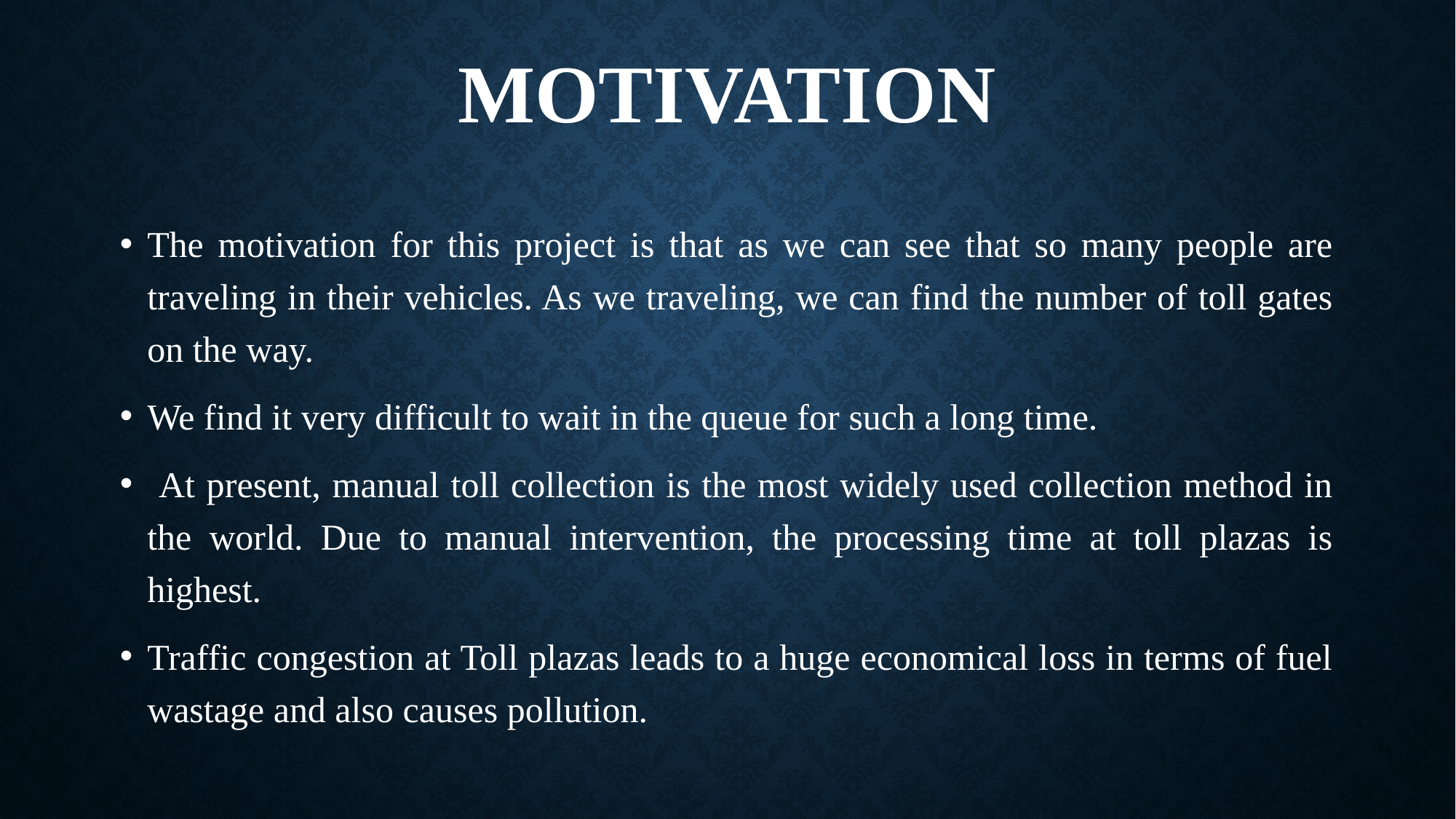

# MOTIVATION
The motivation for this project is that as we can see that so many people are traveling in their vehicles. As we traveling, we can find the number of toll gates on the way.
We find it very difficult to wait in the queue for such a long time.
 At present, manual toll collection is the most widely used collection method in the world. Due to manual intervention, the processing time at toll plazas is highest.
Traffic congestion at Toll plazas leads to a huge economical loss in terms of fuel wastage and also causes pollution.